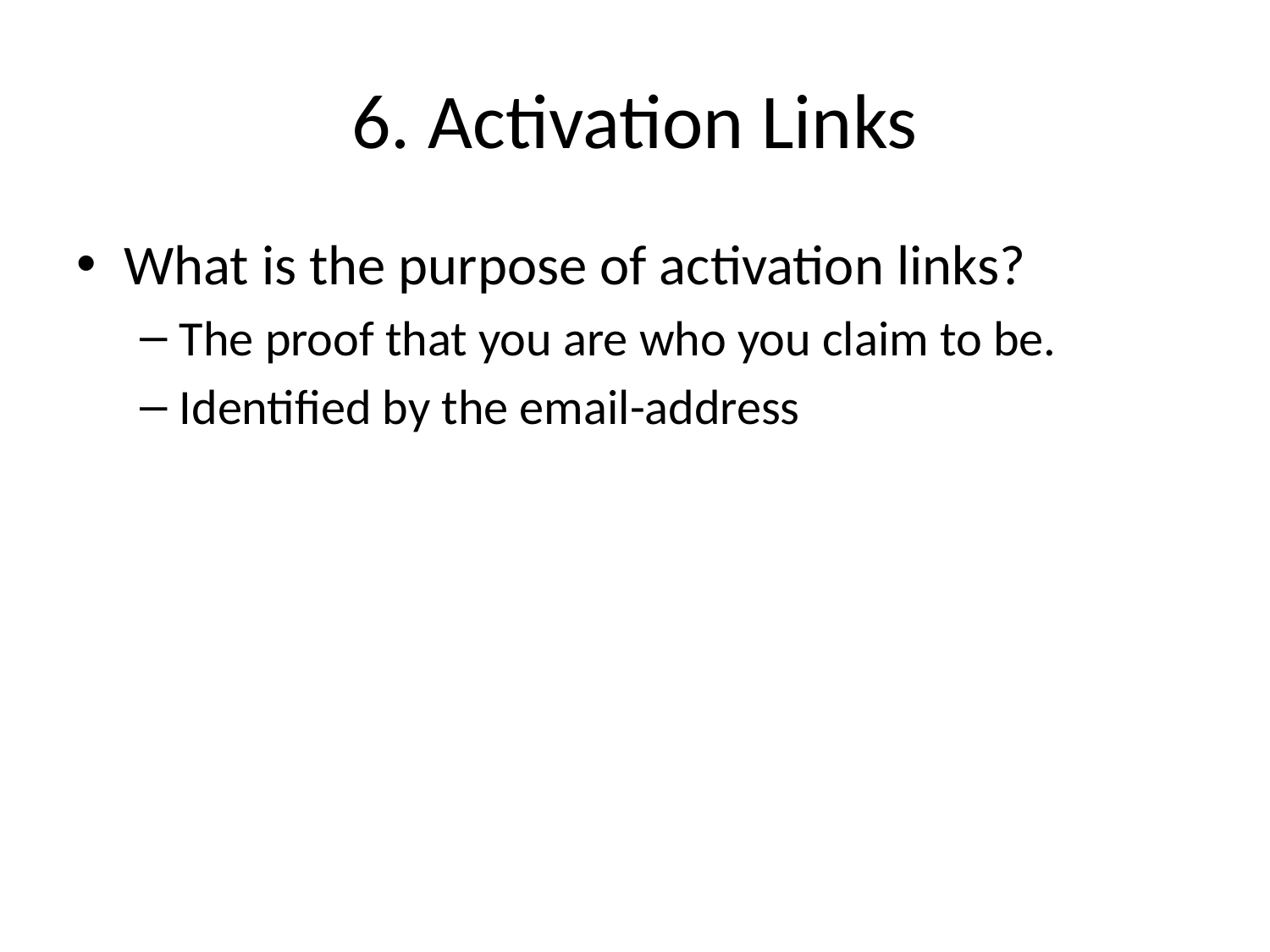

# 6. Activation Links
What is the purpose of activation links?
The proof that you are who you claim to be.
Identified by the email-address